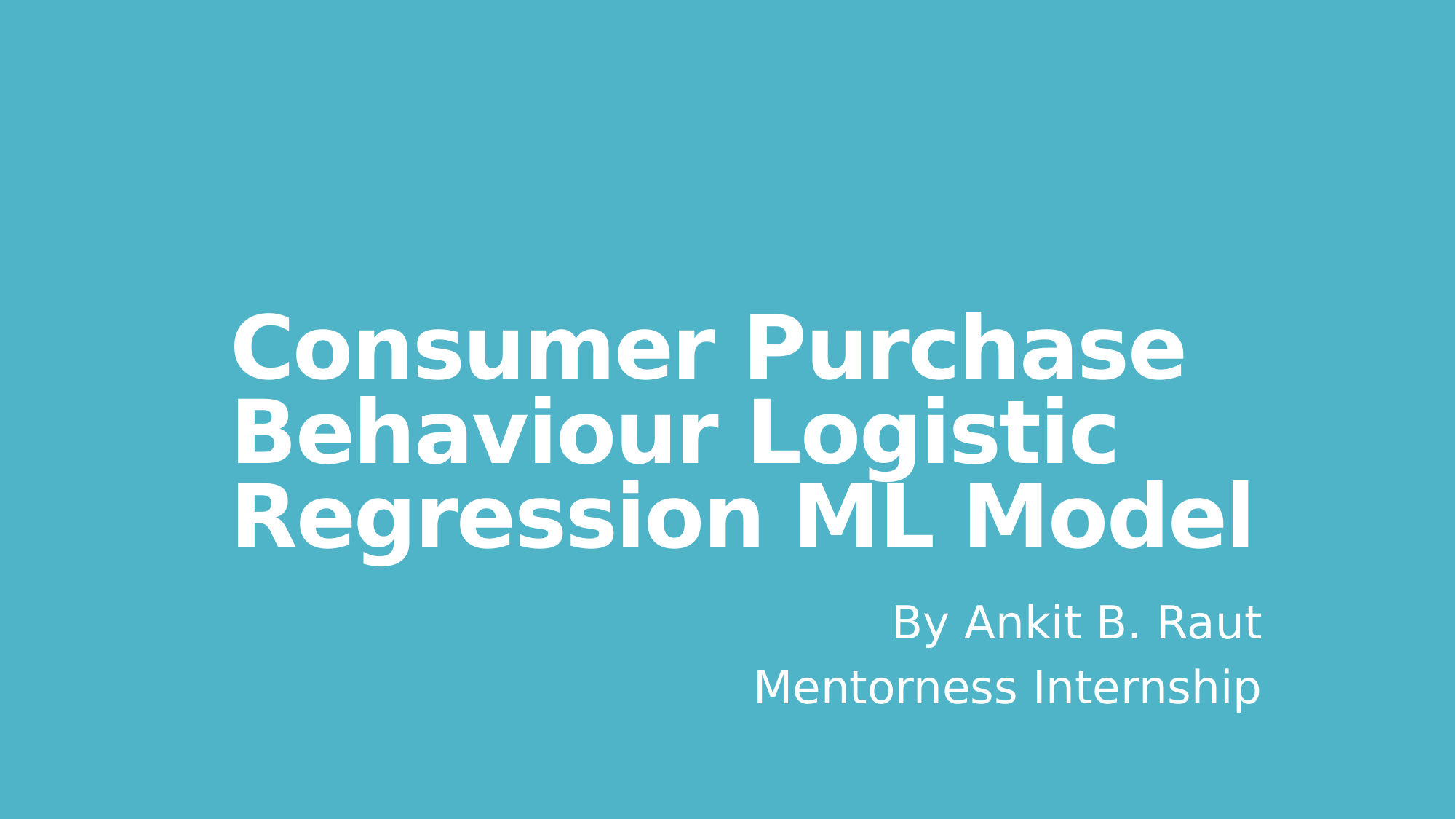

# Consumer Purchase Behaviour Logistic Regression ML Model
By Ankit B. Raut
Mentorness Internship